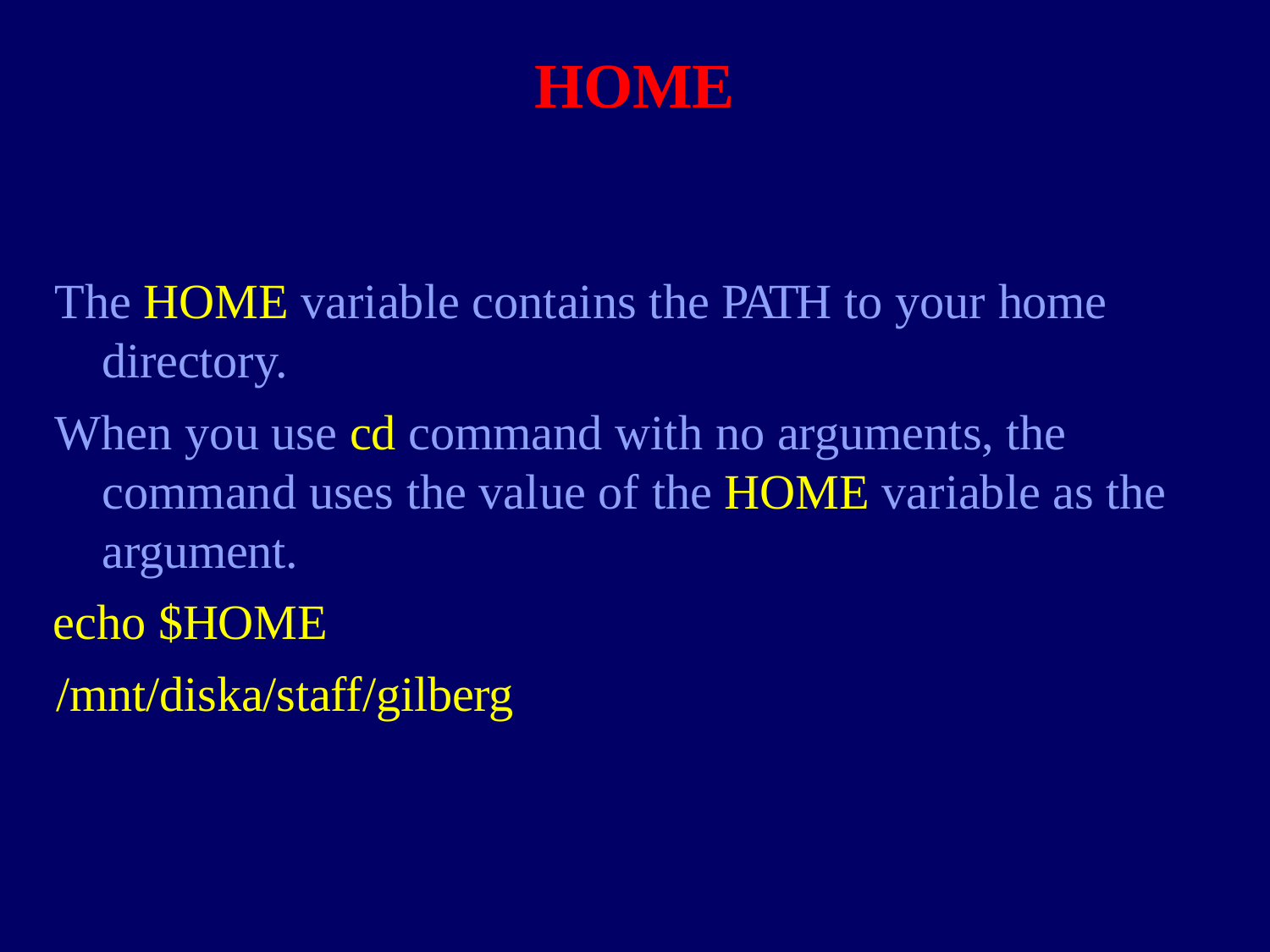

# HOME
The HOME variable contains the PATH to your home directory.
When you use cd command with no arguments, the command uses the value of the HOME variable as the argument.
echo $HOME
/mnt/diska/staff/gilberg